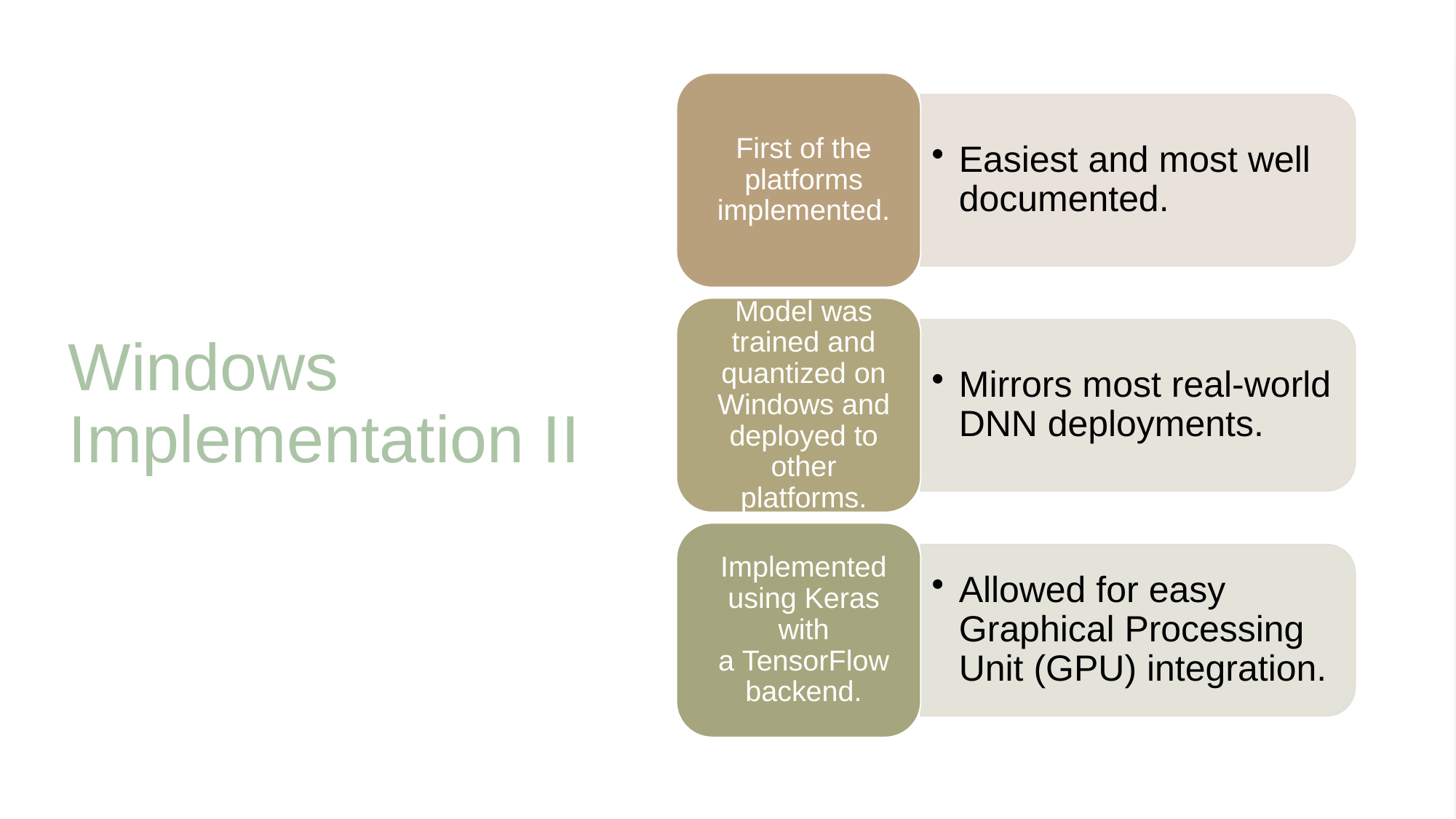

# Windows Implementation II
Easiest and most well documented.
First of the platforms implemented.
Mirrors most real-world DNN deployments.
Model was trained and quantized on Windows and deployed to other platforms.
Allowed for easy Graphical Processing Unit (GPU) integration.
Implemented using Keras with a TensorFlow backend.